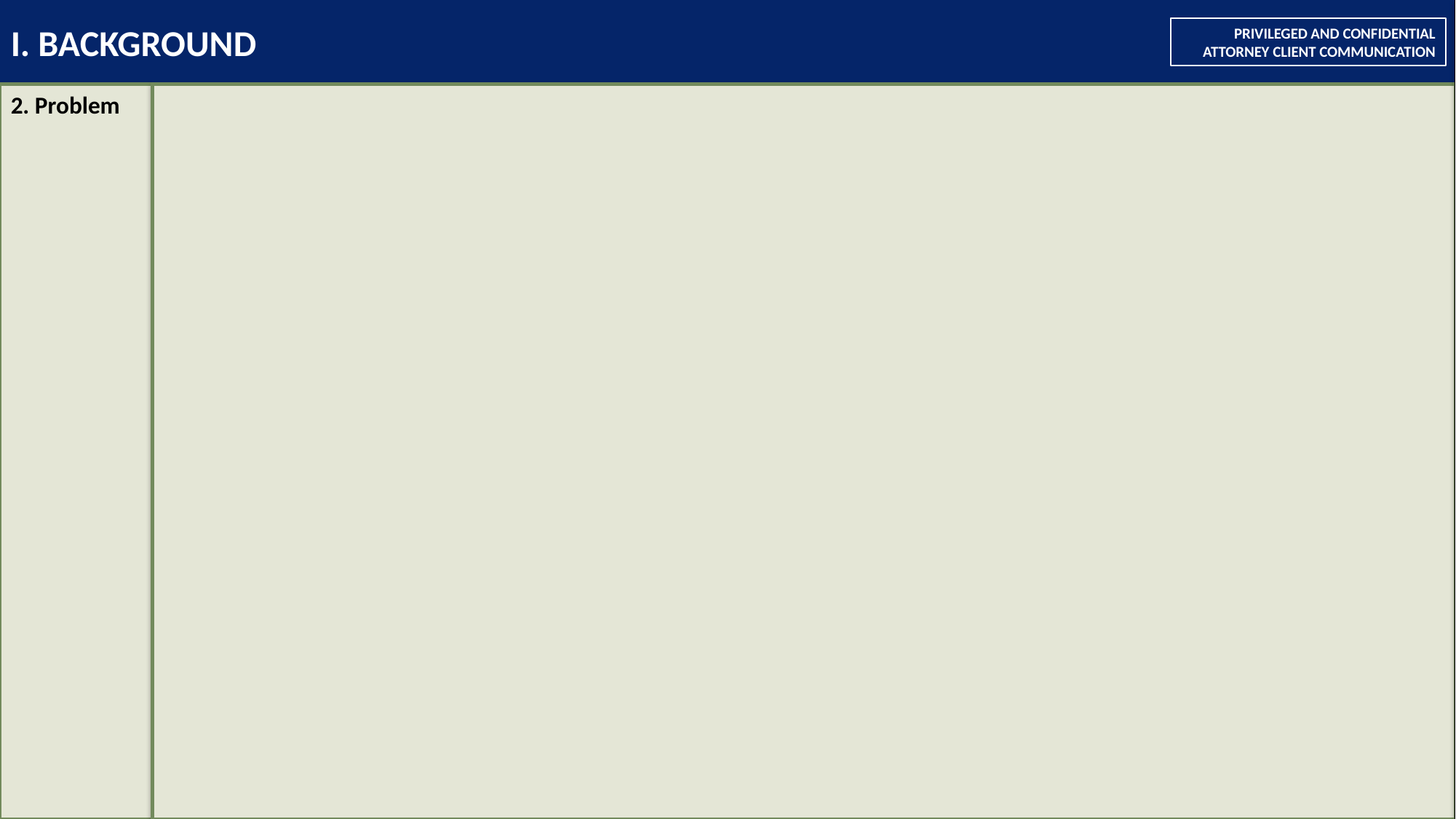

I. BACKGROUND
{"inject_id": "bg_problem_field_slide"}
PRIVILEGED AND CONFIDENTIAL ATTORNEY CLIENT COMMUNICATION
2. Problem